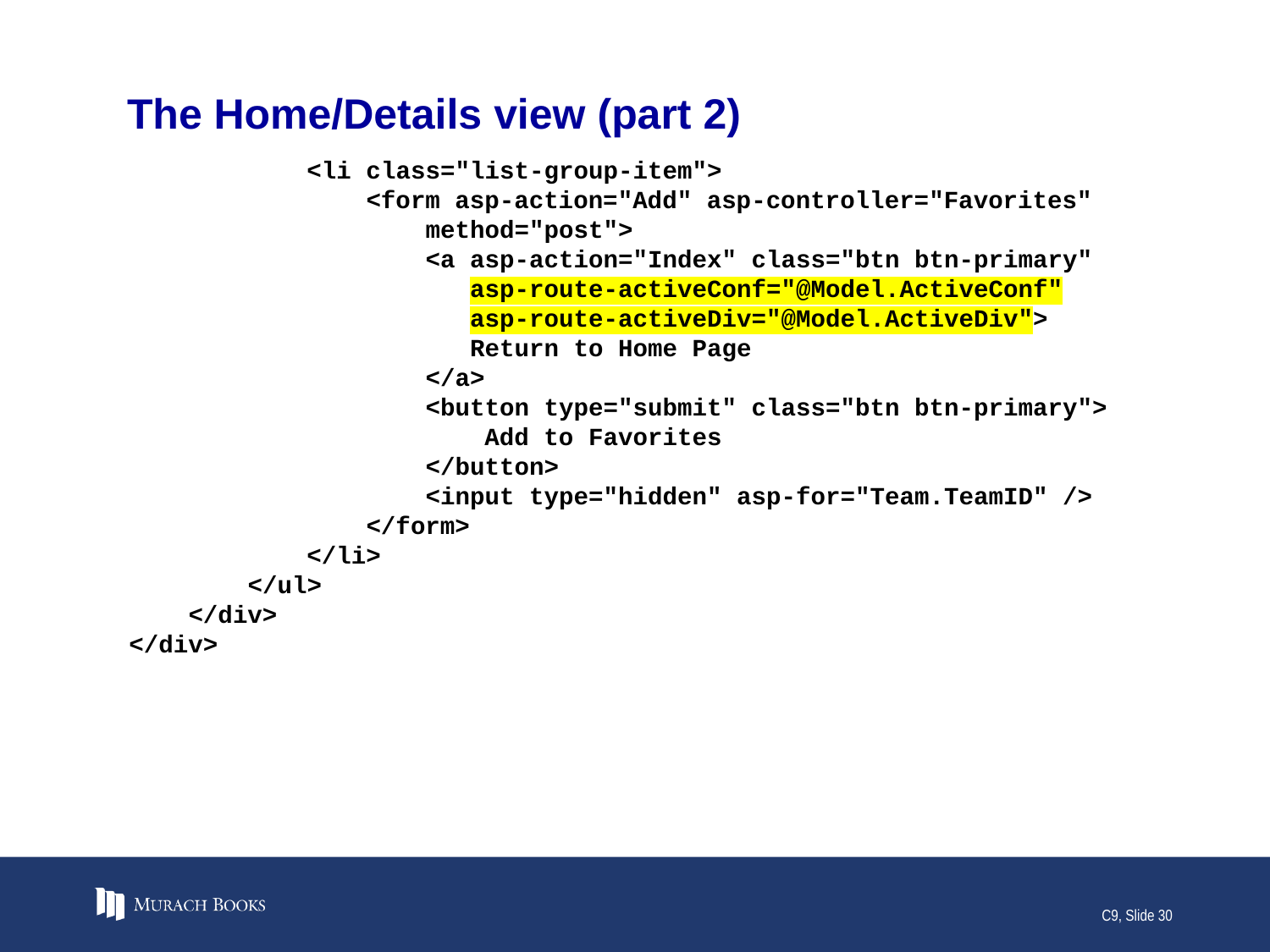

# The Home/Details view (part 2)
            <li class="list-group-item">
                <form asp-action="Add" asp-controller="Favorites"
                    method="post">
                    <a asp-action="Index" class="btn btn-primary"
                       asp-route-activeConf="@Model.ActiveConf"
                       asp-route-activeDiv="@Model.ActiveDiv">
                       Return to Home Page
                    </a>
                    <button type="submit" class="btn btn-primary">
                        Add to Favorites
                    </button>
                    <input type="hidden" asp-for="Team.TeamID" />
                </form>
            </li>
        </ul>
    </div>
</div>

C9, Slide 30